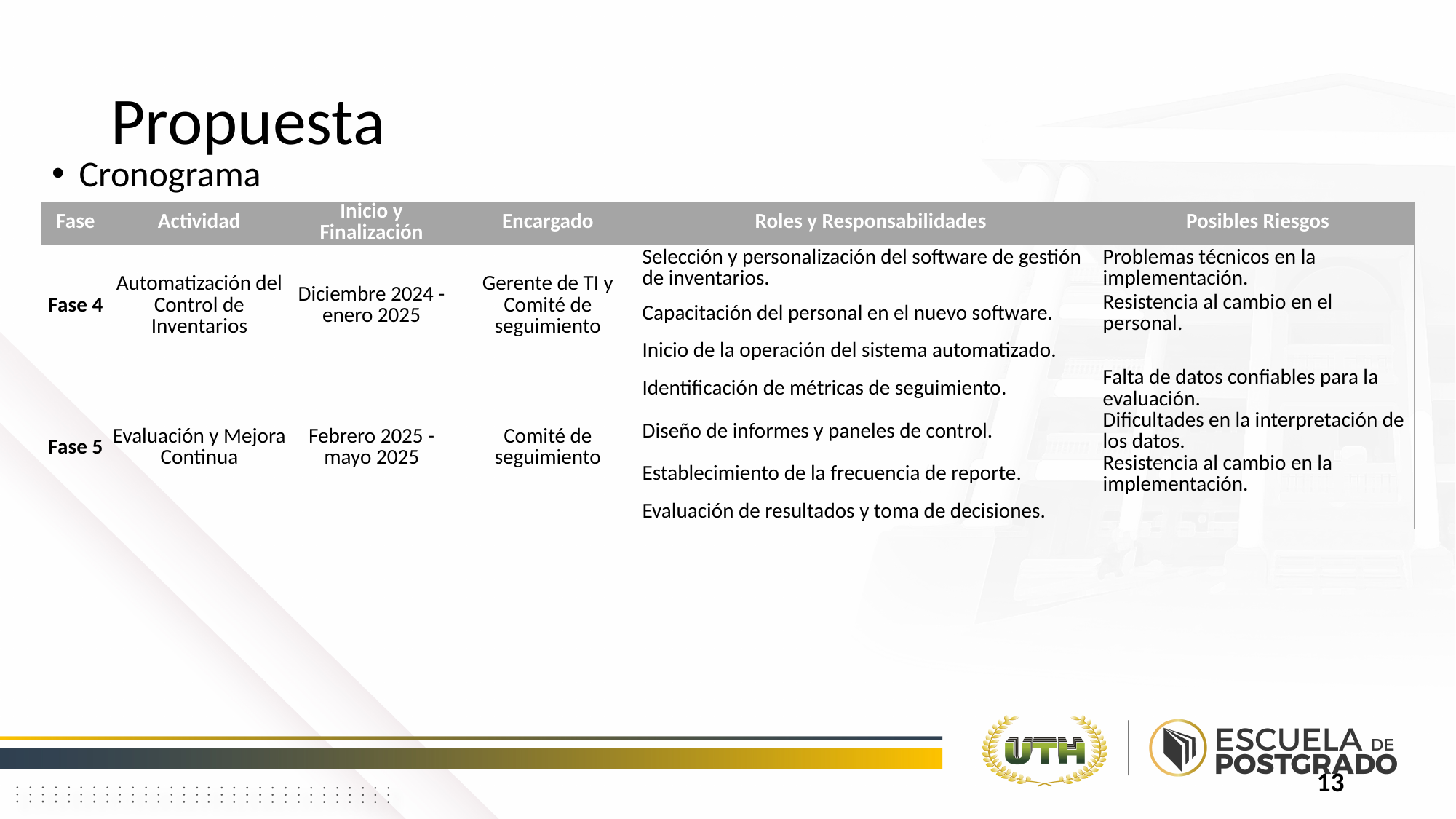

# Propuesta
Cronograma
| Fase | Actividad | Inicio y Finalización | Encargado | Roles y Responsabilidades | Posibles Riesgos |
| --- | --- | --- | --- | --- | --- |
| Fase 4 | Automatización del Control de Inventarios | Diciembre 2024 - enero 2025 | Gerente de TI y Comité de seguimiento | Selección y personalización del software de gestión de inventarios. | Problemas técnicos en la implementación. |
|  |  |  |  | Capacitación del personal en el nuevo software. | Resistencia al cambio en el personal. |
|  |  |  |  | Inicio de la operación del sistema automatizado. |  |
| Fase 5 | Evaluación y Mejora Continua | Febrero 2025 - mayo 2025 | Comité de seguimiento | Identificación de métricas de seguimiento. | Falta de datos confiables para la evaluación. |
|  |  |  |  | Diseño de informes y paneles de control. | Dificultades en la interpretación de los datos. |
|  |  |  |  | Establecimiento de la frecuencia de reporte. | Resistencia al cambio en la implementación. |
|  |  |  |  | Evaluación de resultados y toma de decisiones. |  |
13